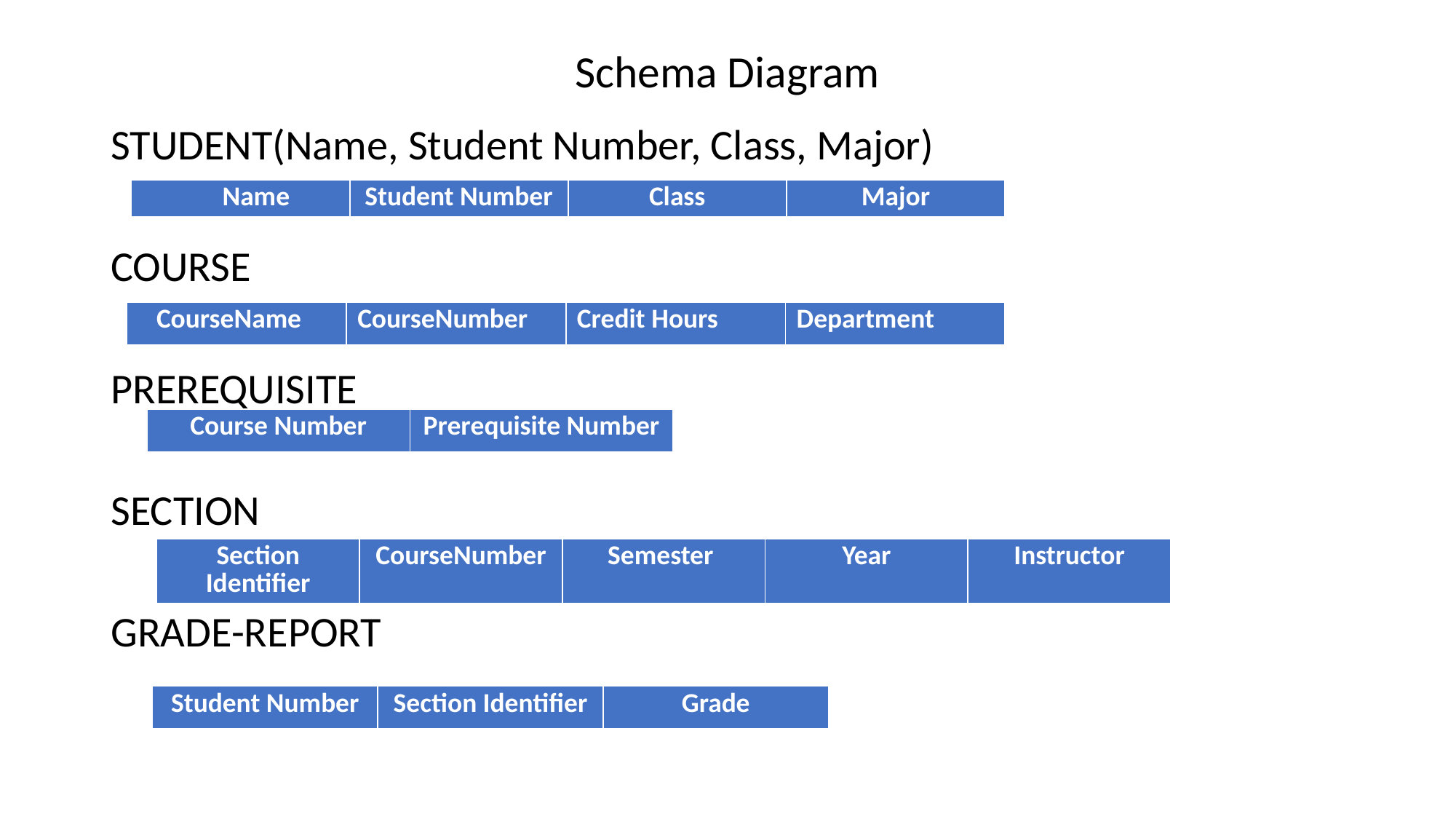

# Schema Diagram
STUDENT(Name, Student Number, Class, Major)

COURSE

PREREQUISITE

SECTION

GRADE-REPORT
| Name | Student Number | Class | Major |
| --- | --- | --- | --- |
| CourseName | CourseNumber | Credit Hours | Department |
| --- | --- | --- | --- |
| Course Number | Prerequisite Number |
| --- | --- |
| Section Identifier | CourseNumber | Semester | Year | Instructor |
| --- | --- | --- | --- | --- |
| Student Number | Section Identifier | Grade |
| --- | --- | --- |